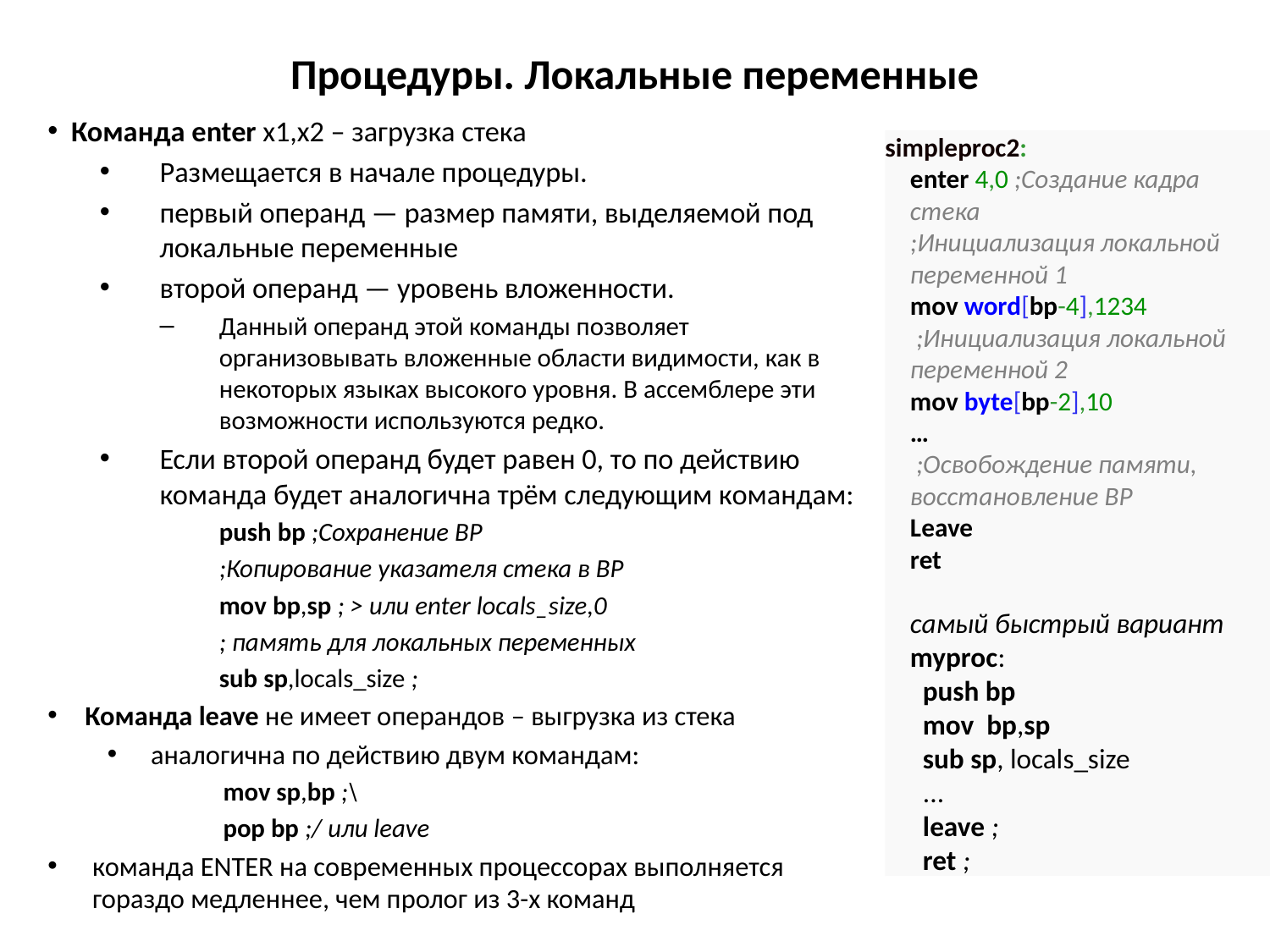

# Процедуры. Локальные переменные
Команда enter x1,x2 – загрузка стека
Размещается в начале процедуры.
первый операнд — размер памяти, выделяемой под локальные переменные
второй операнд — уровень вложенности.
Данный операнд этой команды позволяет организовывать вложенные области видимости, как в некоторых языках высокого уровня. В ассемблере эти возможности используются редко.
Если второй операнд будет равен 0, то по действию команда будет аналогична трём следующим командам:
push bp ;Сохранение BP
;Копирование указателя стека в BP
mov bp,sp ; > или enter locals_size,0
; память для локальных переменных
sub sp,locals_size ;
Команда leave не имеет операндов – выгрузка из стека
 аналогична по действию двум командам:
mov sp,bp ;\
pop bp ;/ или leave
команда ENTER на современных процессорах выполняется гораздо медленнее, чем пролог из 3-х команд

simpleproc2:
enter 4,0 ;Создание кадра стека
;Инициализация локальной переменной 1
mov word[bp-4],1234
 ;Инициализация локальной переменной 2
mov byte[bp-2],10
…
 ;Освобождение памяти, восстановление BP
Leave
ret

самый быстрый вариант
myproc:
  push bp
  mov  bp,sp
  sub sp, locals_size
  ...
  leave ;
  ret ;